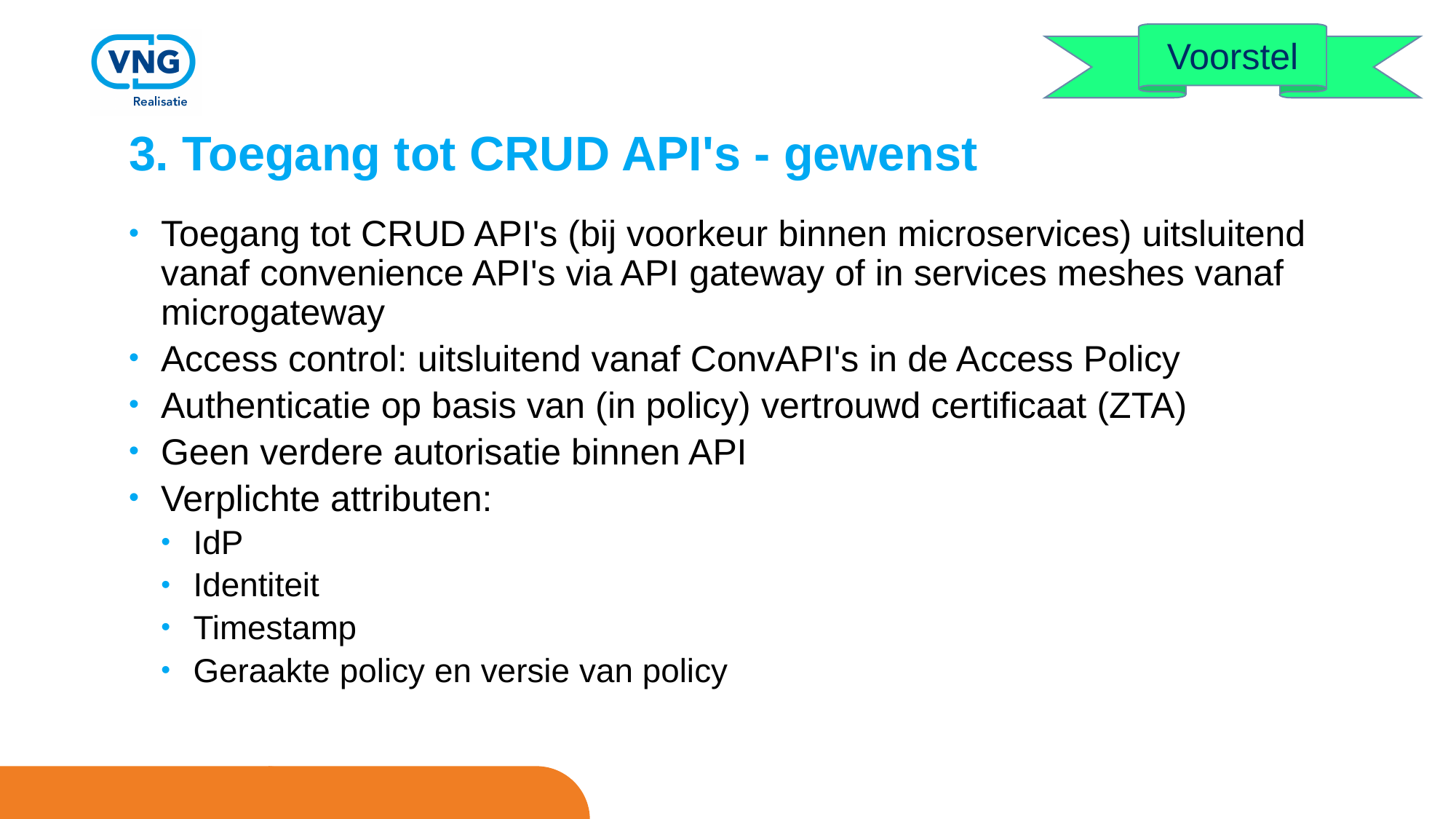

Voorstel
# 3. Toegang tot CRUD API's - gewenst
Toegang tot CRUD API's (bij voorkeur binnen microservices) uitsluitend vanaf convenience API's via API gateway of in services meshes vanaf microgateway
Access control: uitsluitend vanaf ConvAPI's in de Access Policy
Authenticatie op basis van (in policy) vertrouwd certificaat (ZTA)
Geen verdere autorisatie binnen API
Verplichte attributen:
IdP
Identiteit
Timestamp
Geraakte policy en versie van policy